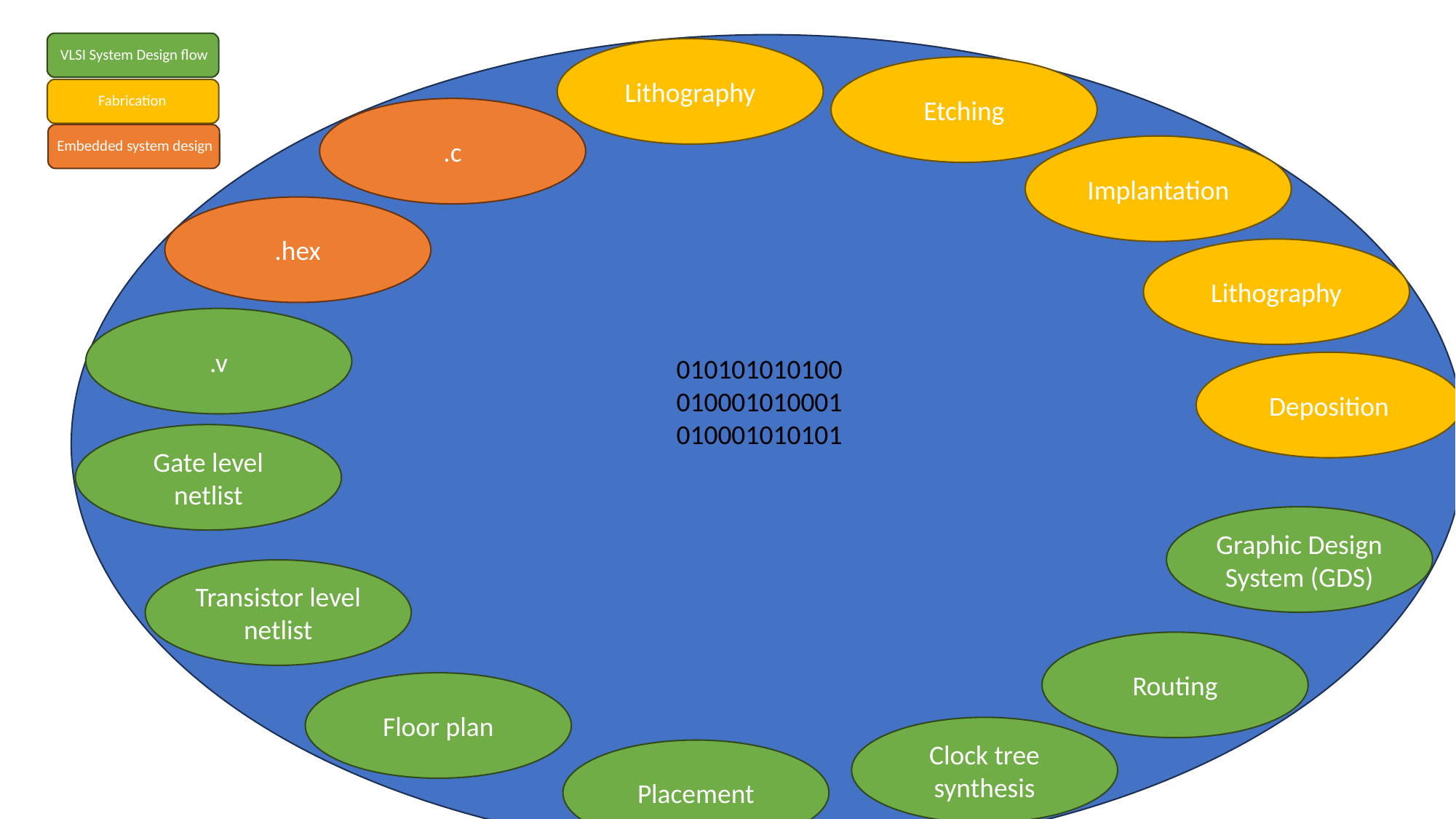

VLSI System Design flow
Fabrication
Embedded system design

.v
Deposition
Gate level netlist
Graphic Design System (GDS)
Transistor level netlist
Routing
Floor plan
Clock tree synthesis
Placement
Lithography
Etching
.c
Implantation
.hex
Lithography
010101010100010001010001010001010101